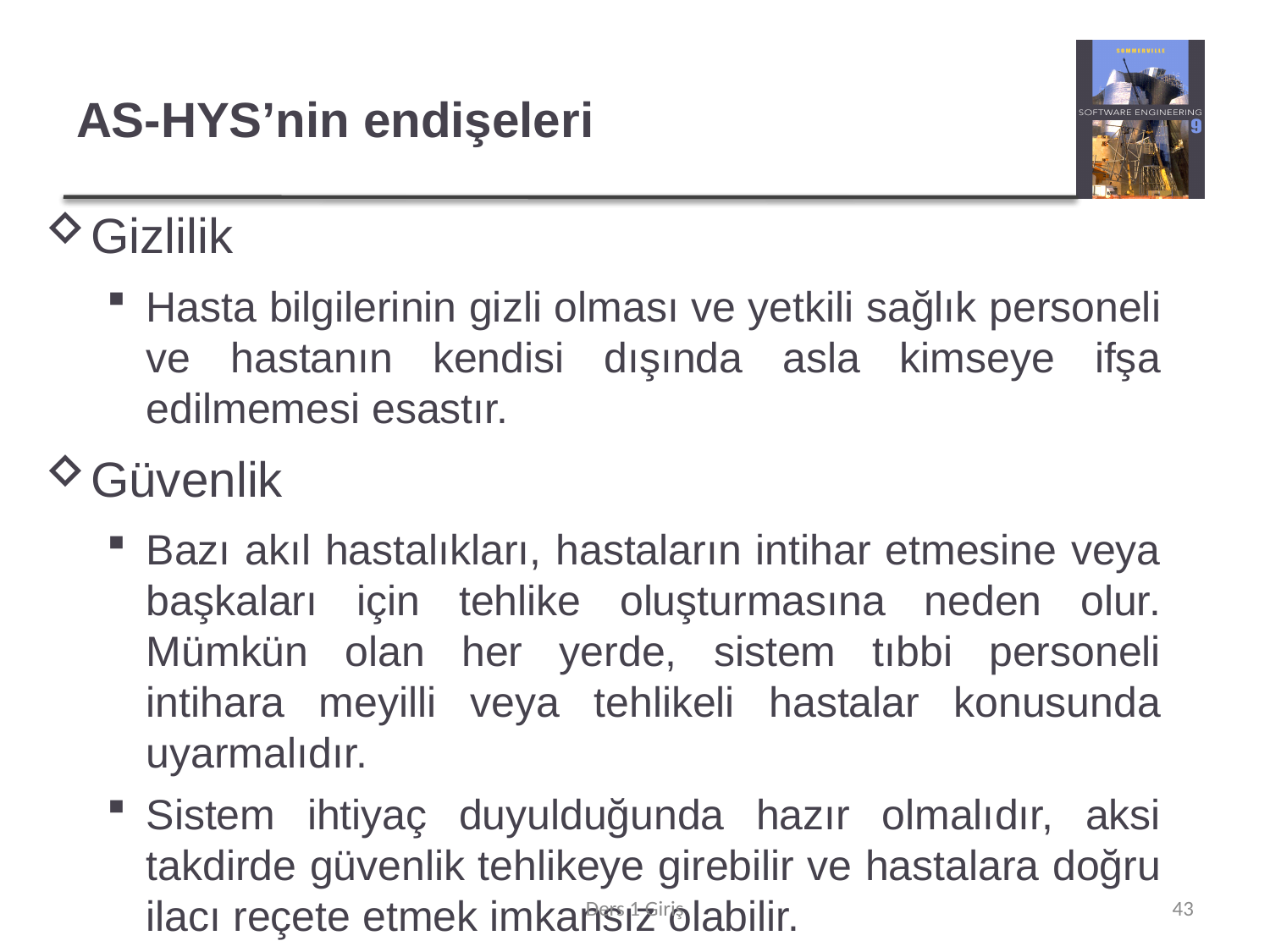

# AS-HYS’nin endişeleri
Gizlilik
Hasta bilgilerinin gizli olması ve yetkili sağlık personeli ve hastanın kendisi dışında asla kimseye ifşa edilmemesi esastır.
Güvenlik
Bazı akıl hastalıkları, hastaların intihar etmesine veya başkaları için tehlike oluşturmasına neden olur. Mümkün olan her yerde, sistem tıbbi personeli intihara meyilli veya tehlikeli hastalar konusunda uyarmalıdır.
Sistem ihtiyaç duyulduğunda hazır olmalıdır, aksi takdirde güvenlik tehlikeye girebilir ve hastalara doğru ilacı reçete etmek imkansız olabilir.
Ders 1 Giriş
43